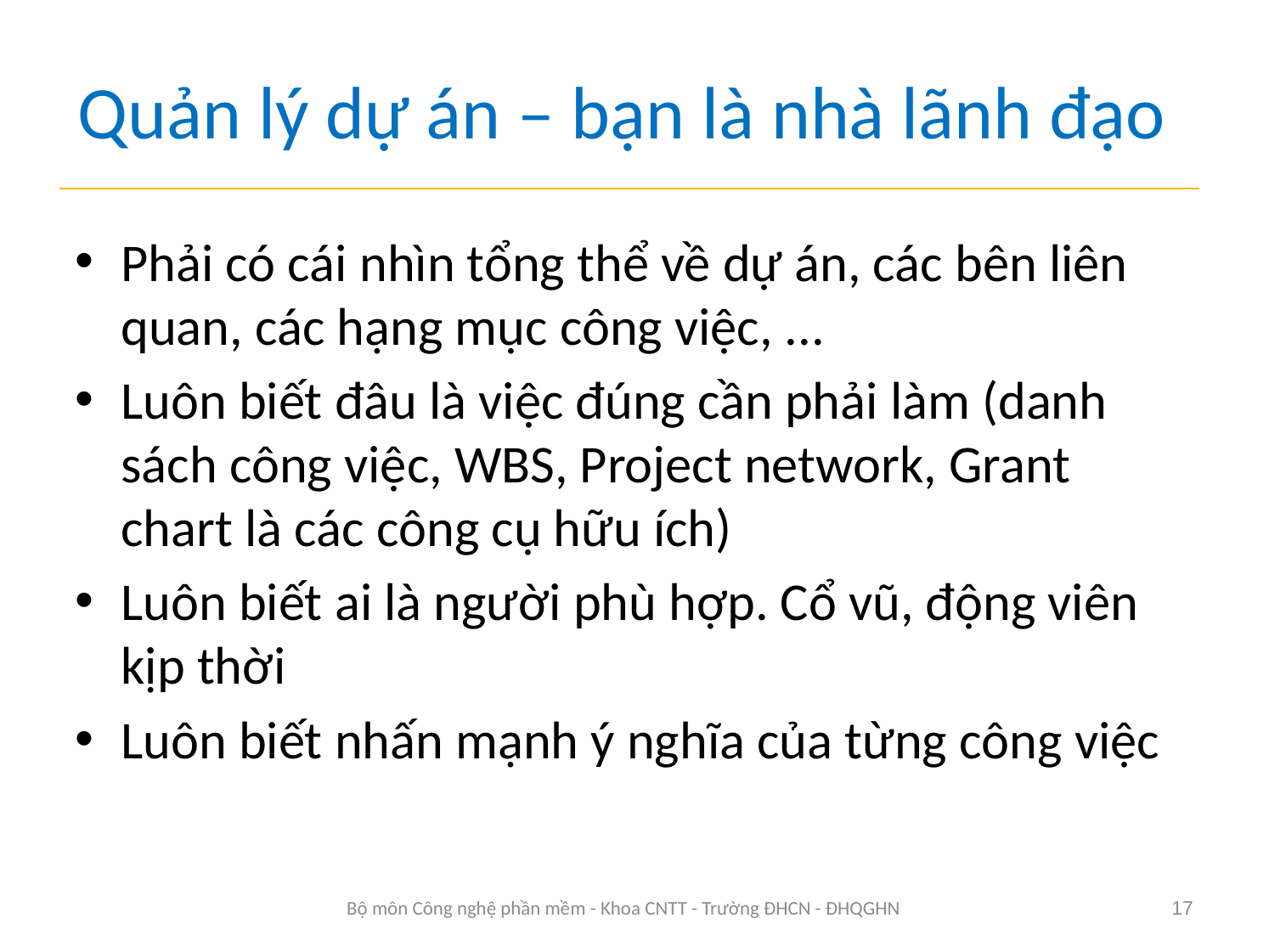

# Quản lý dự án – bạn là nhà lãnh đạo
Phải có cái nhìn tổng thể về dự án, các bên liên quan, các hạng mục công việc, ...
Luôn biết đâu là việc đúng cần phải làm (danh sách công việc, WBS, Project network, Grant chart là các công cụ hữu ích)
Luôn biết ai là người phù hợp. Cổ vũ, động viên kịp thời
Luôn biết nhấn mạnh ý nghĩa của từng công việc

Bộ môn Công nghệ phần mềm - Khoa CNTT - Trường ĐHCN - ĐHQGHN
17